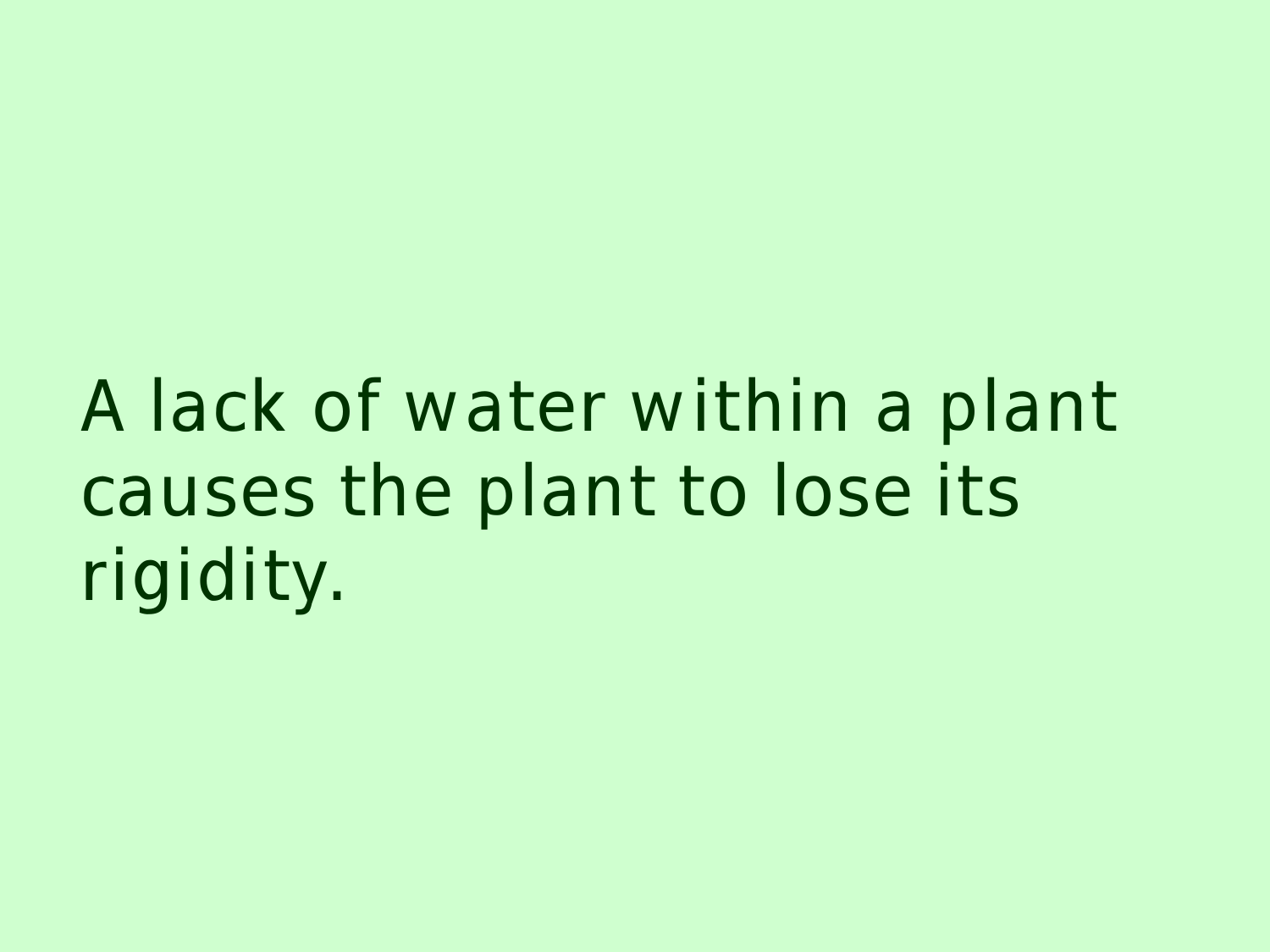

A lack of water within a plant causes the plant to lose its rigidity.